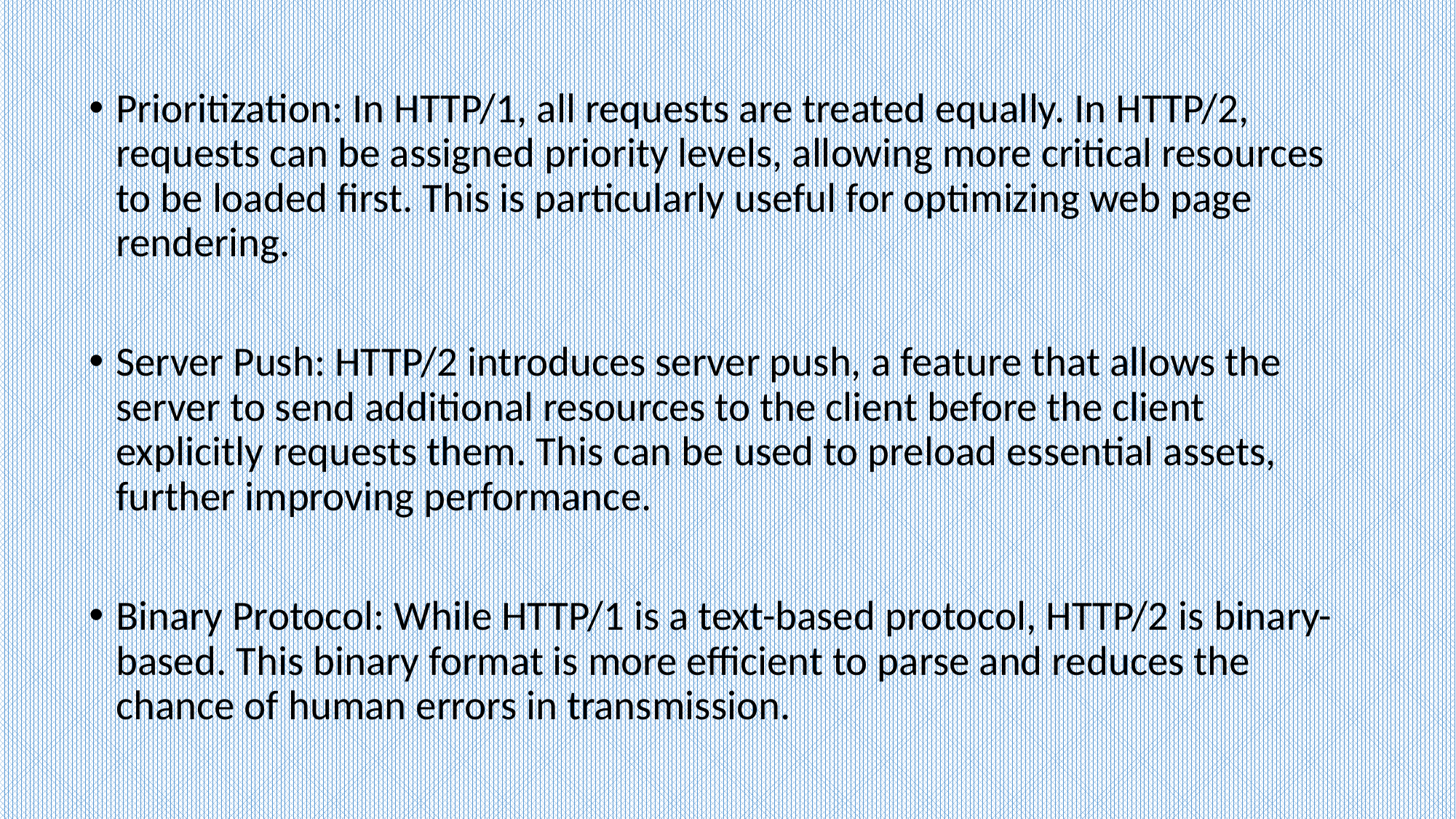

Prioritization: In HTTP/1, all requests are treated equally. In HTTP/2, requests can be assigned priority levels, allowing more critical resources to be loaded first. This is particularly useful for optimizing web page rendering.

Server Push: HTTP/2 introduces server push, a feature that allows the server to send additional resources to the client before the client explicitly requests them. This can be used to preload essential assets, further improving performance.

Binary Protocol: While HTTP/1 is a text-based protocol, HTTP/2 is binary-based. This binary format is more efficient to parse and reduces the chance of human errors in transmission.